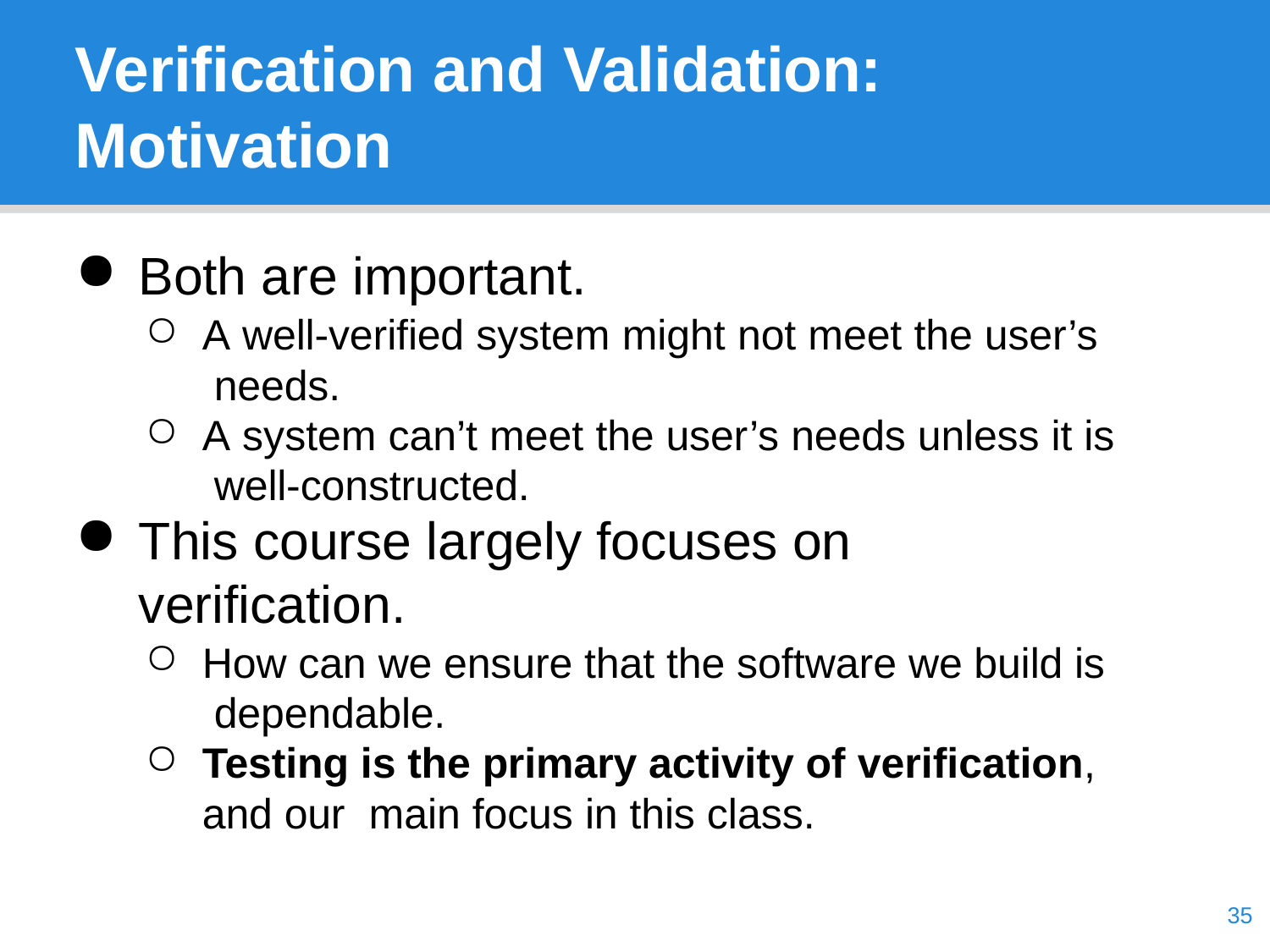

# Verification and Validation:  Motivation
Both are important.
A well-verified system might not meet the user’s  needs.
A system can’t meet the user’s needs unless it is  well-constructed.
This course largely focuses on
verification.
How can we ensure that the software we build is  dependable.
Testing is the primary activity of verification, and our  main focus in this class.
35